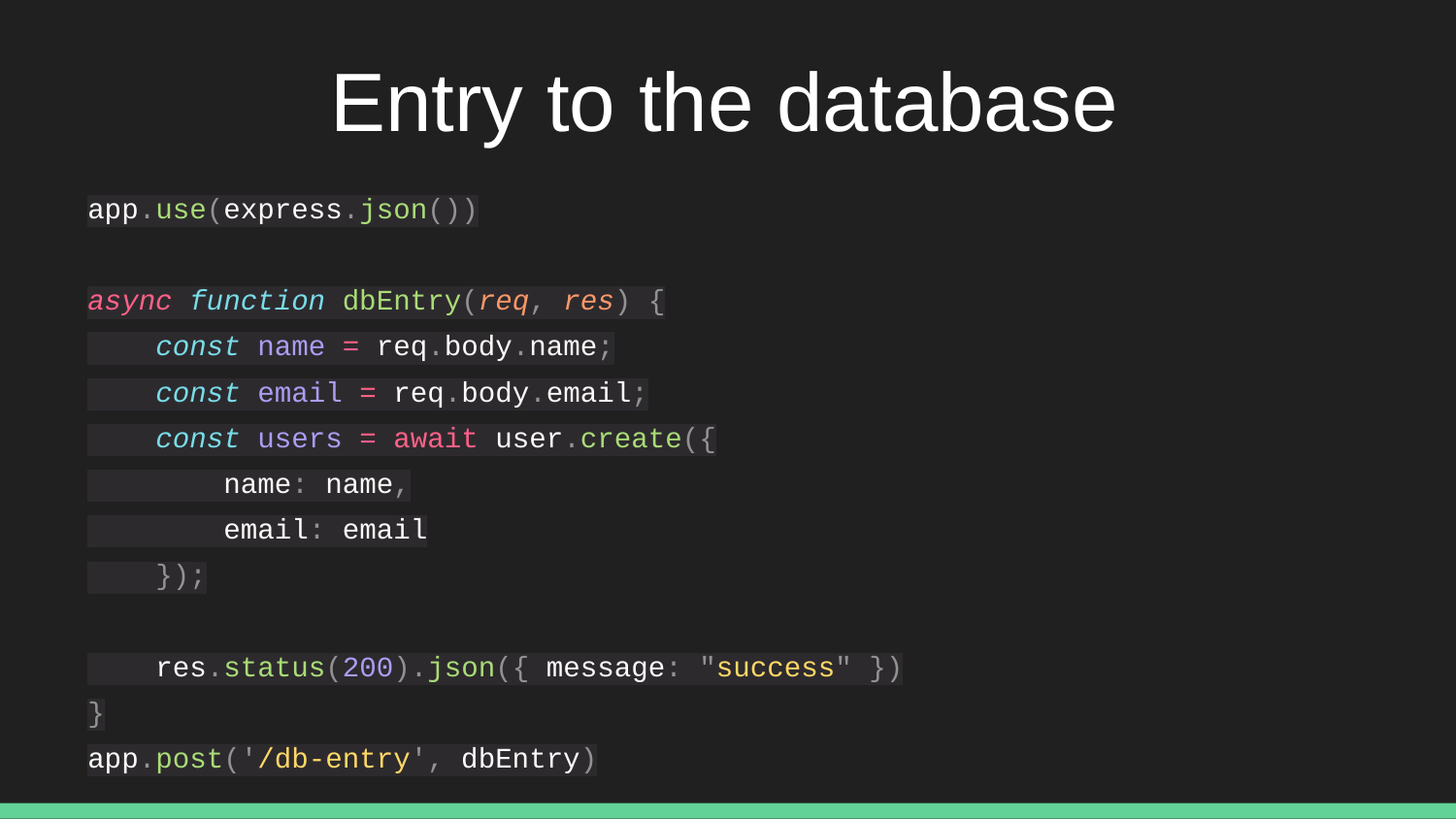

Entry to the database
app.use(express.json())

async function dbEntry(req, res) {
    const name = req.body.name;
    const email = req.body.email;
    const users = await user.create({
        name: name,
        email: email
    });

    res.status(200).json({ message: "success" })
}
app.post('/db-entry', dbEntry)